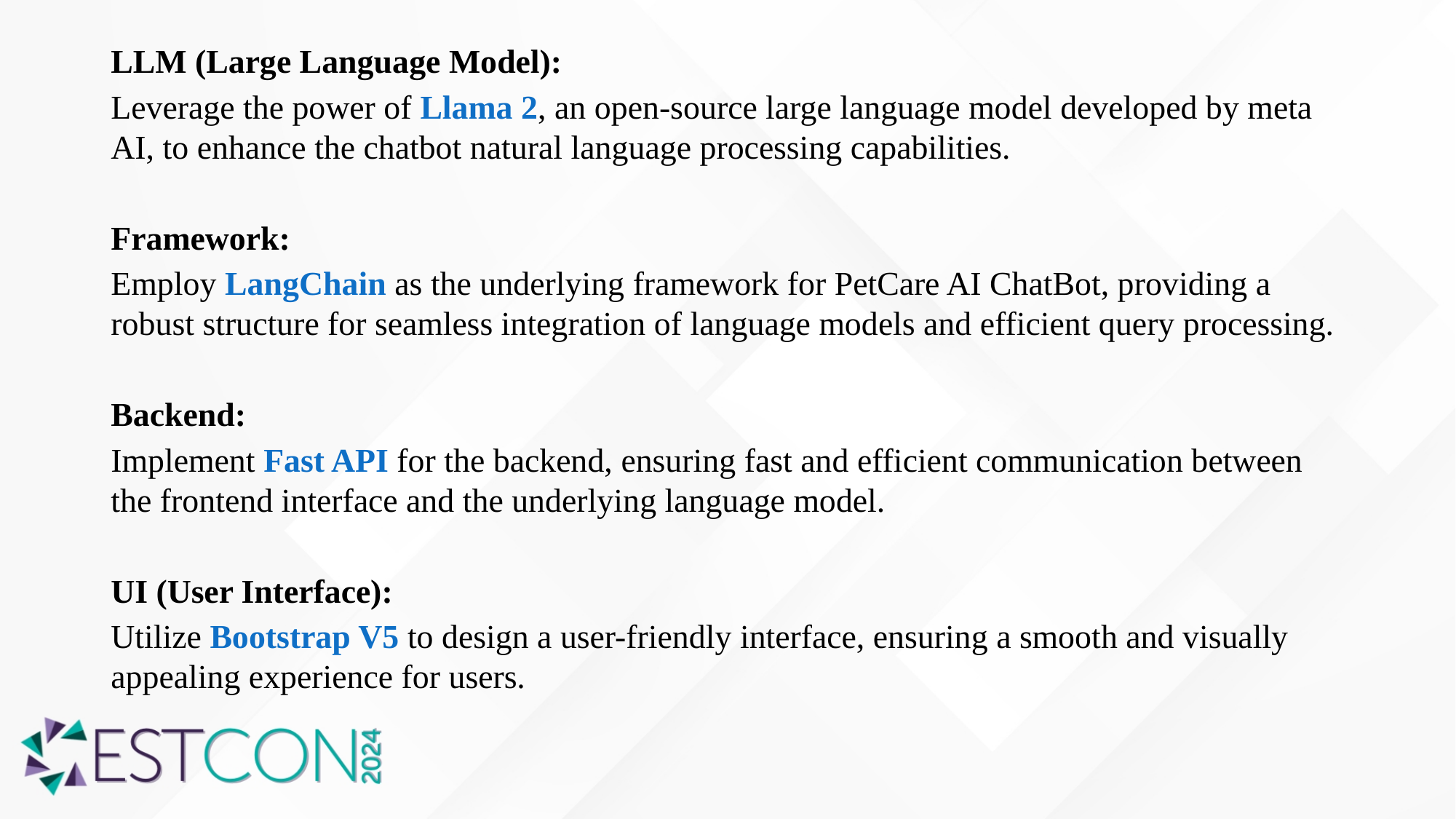

LLM (Large Language Model):
Leverage the power of Llama 2, an open-source large language model developed by meta AI, to enhance the chatbot natural language processing capabilities.

Framework:
Employ LangChain as the underlying framework for PetCare AI ChatBot, providing a robust structure for seamless integration of language models and efficient query processing.

Backend:
Implement Fast API for the backend, ensuring fast and efficient communication between the frontend interface and the underlying language model.

UI (User Interface):
Utilize Bootstrap V5 to design a user-friendly interface, ensuring a smooth and visually appealing experience for users.